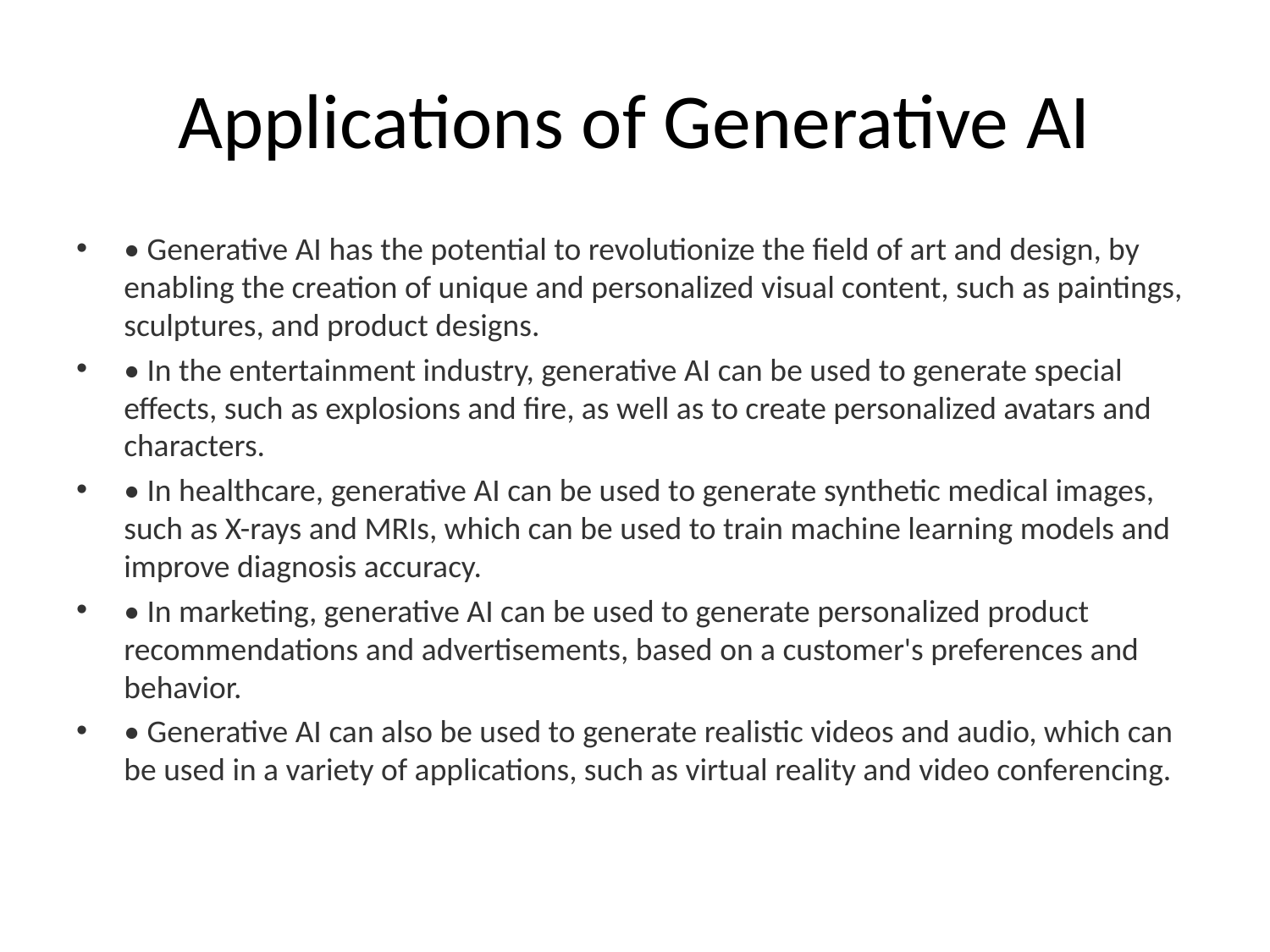

# Applications of Generative AI
• Generative AI has the potential to revolutionize the field of art and design, by enabling the creation of unique and personalized visual content, such as paintings, sculptures, and product designs.
• In the entertainment industry, generative AI can be used to generate special effects, such as explosions and fire, as well as to create personalized avatars and characters.
• In healthcare, generative AI can be used to generate synthetic medical images, such as X-rays and MRIs, which can be used to train machine learning models and improve diagnosis accuracy.
• In marketing, generative AI can be used to generate personalized product recommendations and advertisements, based on a customer's preferences and behavior.
• Generative AI can also be used to generate realistic videos and audio, which can be used in a variety of applications, such as virtual reality and video conferencing.